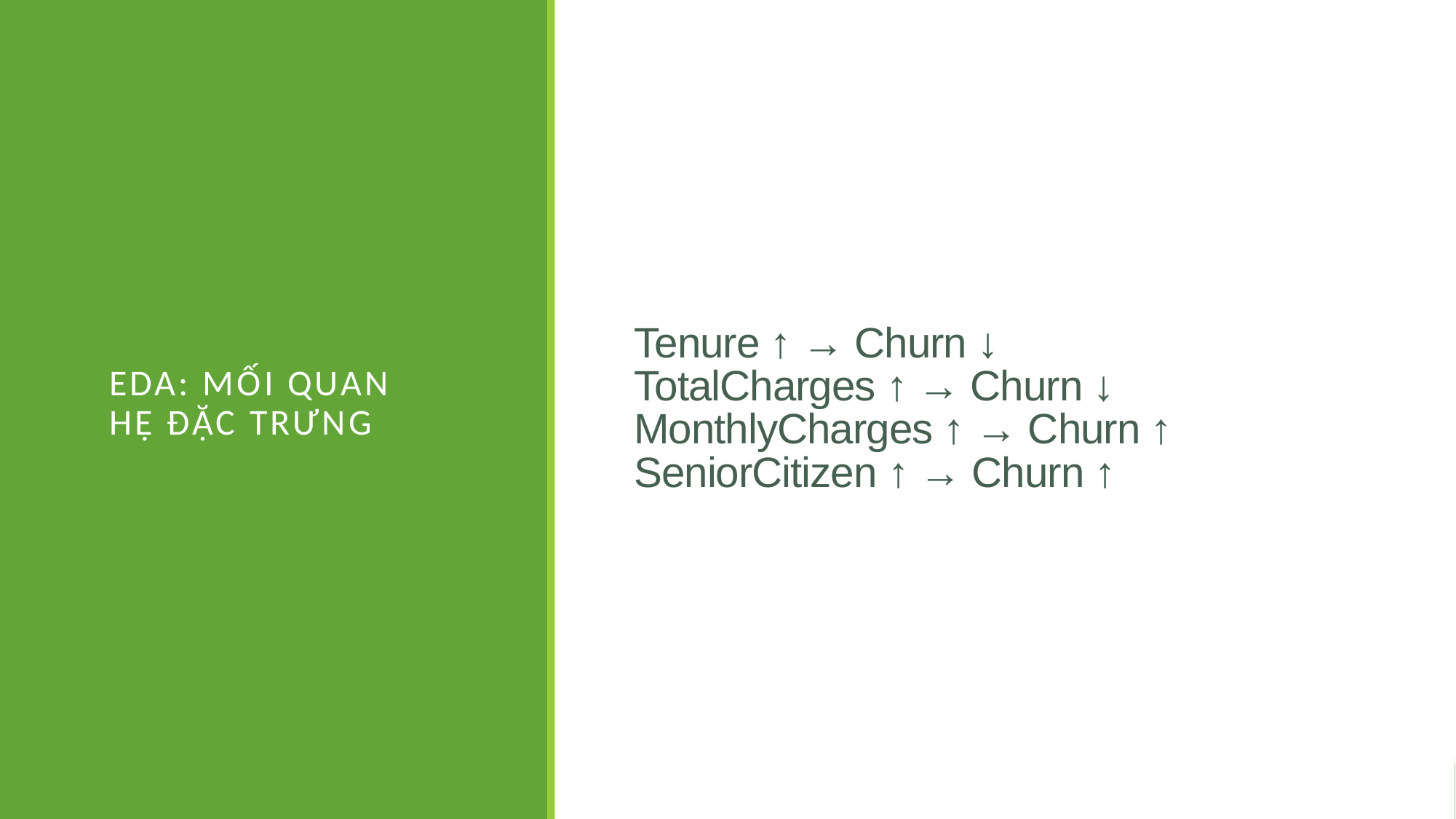

# Tenure ↑ → Churn ↓ TotalCharges ↑ → Churn ↓
MonthlyCharges ↑ → Churn ↑
SeniorCitizen ↑ → Churn ↑
EDA: Mối quan hệ đặc trưng